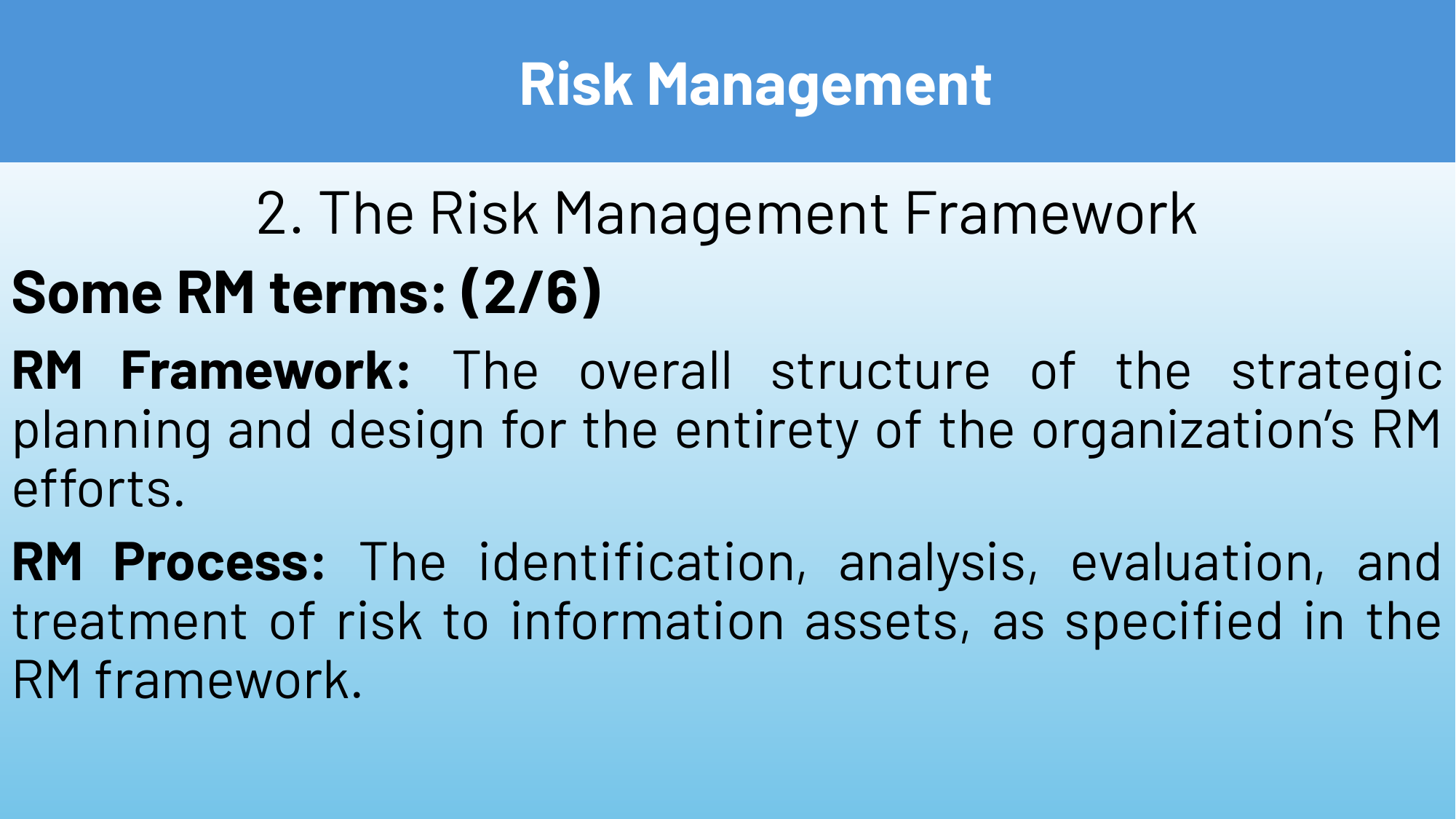

Risk Management
2. The Risk Management Framework
Some RM terms: (2/6)
RM Framework: The overall structure of the strategic planning and design for the entirety of the organization’s RM efforts.
RM Process: The identification, analysis, evaluation, and treatment of risk to information assets, as specified in the RM framework.